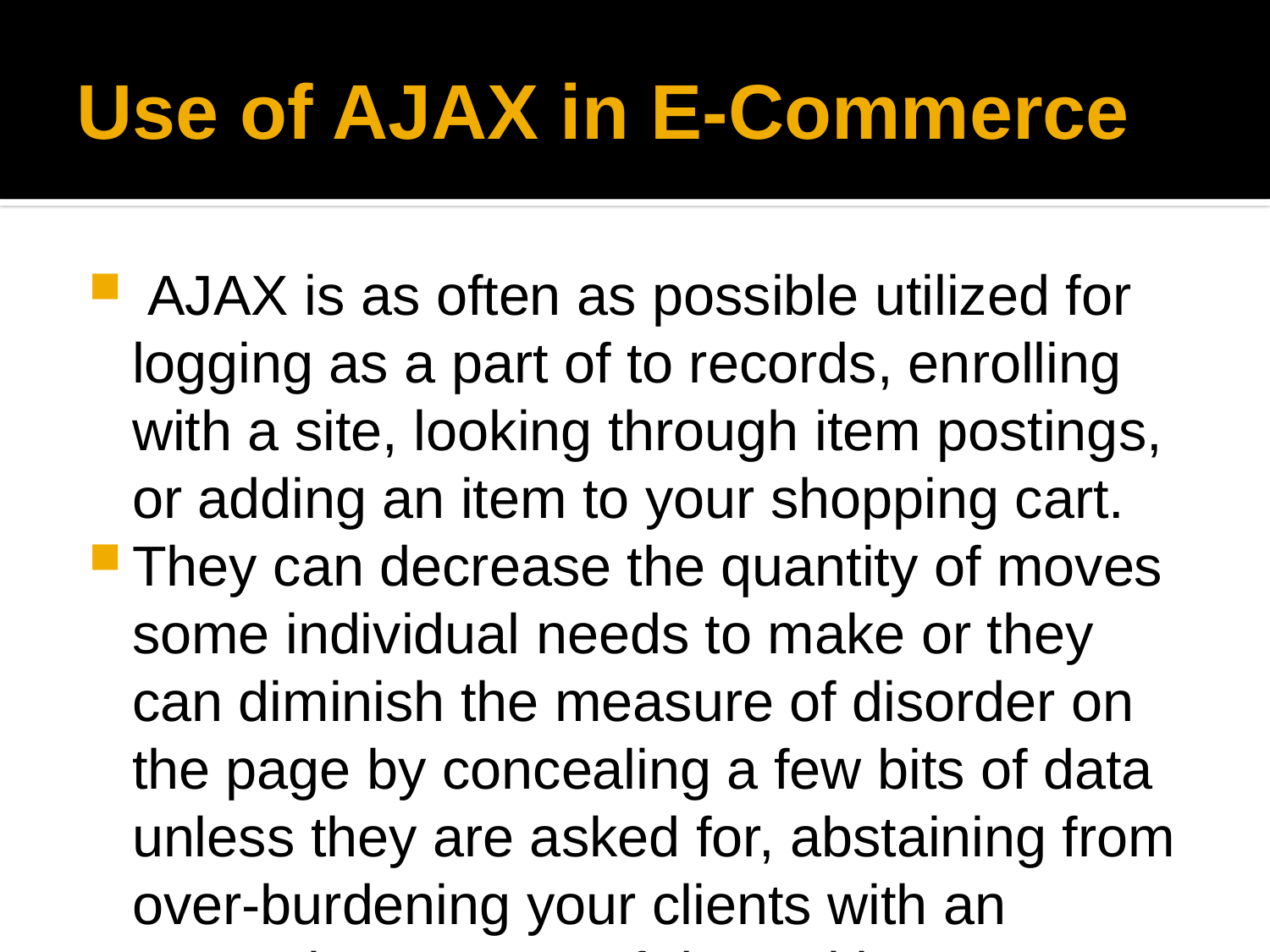

# Use of AJAX in E-Commerce
 AJAX is as often as possible utilized for logging as a part of to records, enrolling with a site, looking through item postings, or adding an item to your shopping cart.
They can decrease the quantity of moves some individual needs to make or they can diminish the measure of disorder on the page by concealing a few bits of data unless they are asked for, abstaining from over-burdening your clients with an excessive amount of data without a moment's delay.